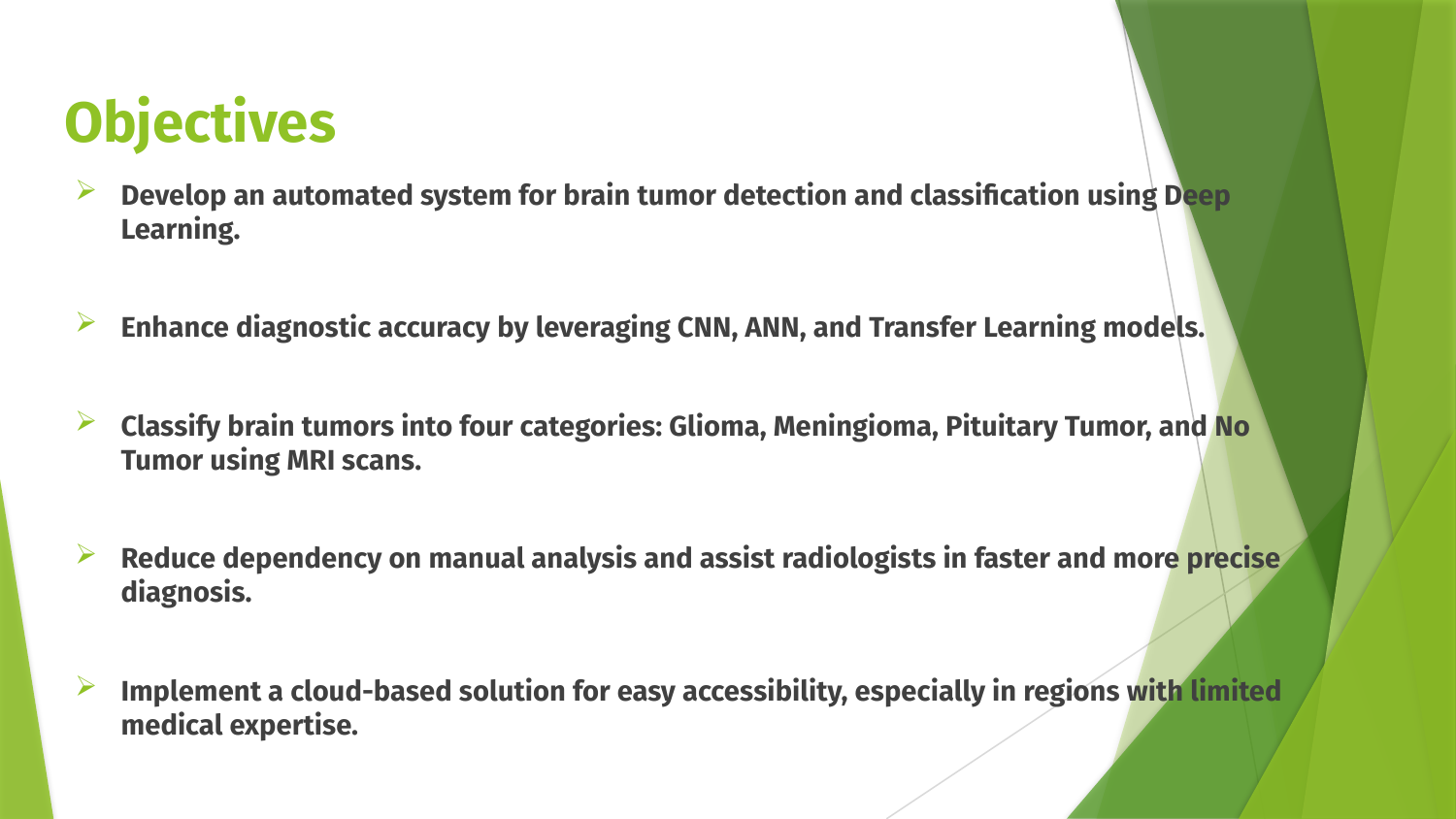

# Objectives
Develop an automated system for brain tumor detection and classification using Deep Learning.
Enhance diagnostic accuracy by leveraging CNN, ANN, and Transfer Learning models.
Classify brain tumors into four categories: Glioma, Meningioma, Pituitary Tumor, and No Tumor using MRI scans.
Reduce dependency on manual analysis and assist radiologists in faster and more precise diagnosis.
Implement a cloud-based solution for easy accessibility, especially in regions with limited medical expertise.